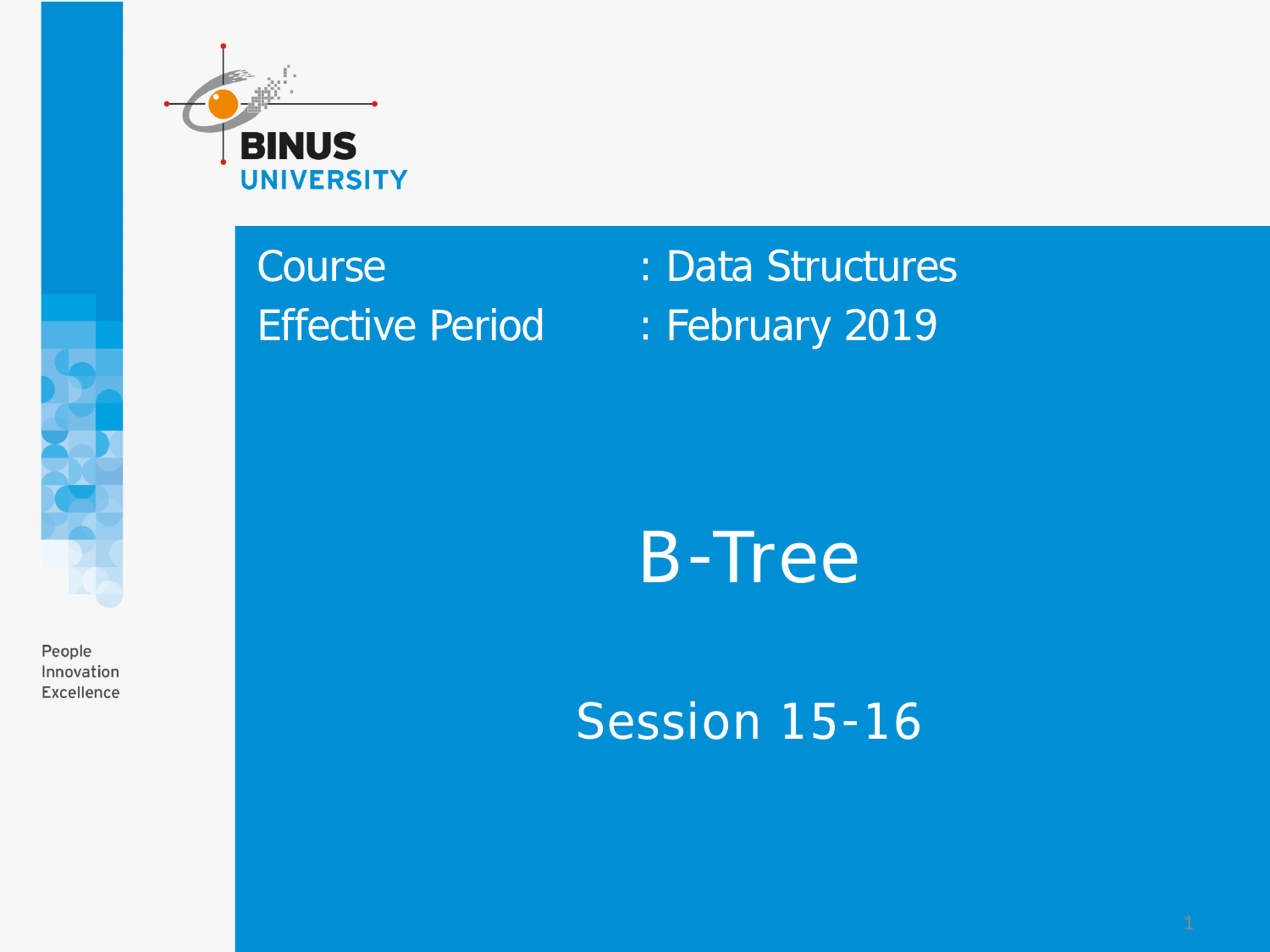

Course			: Data Structures
Effective Period	: February 2019
# B-Tree Session 15-16
1